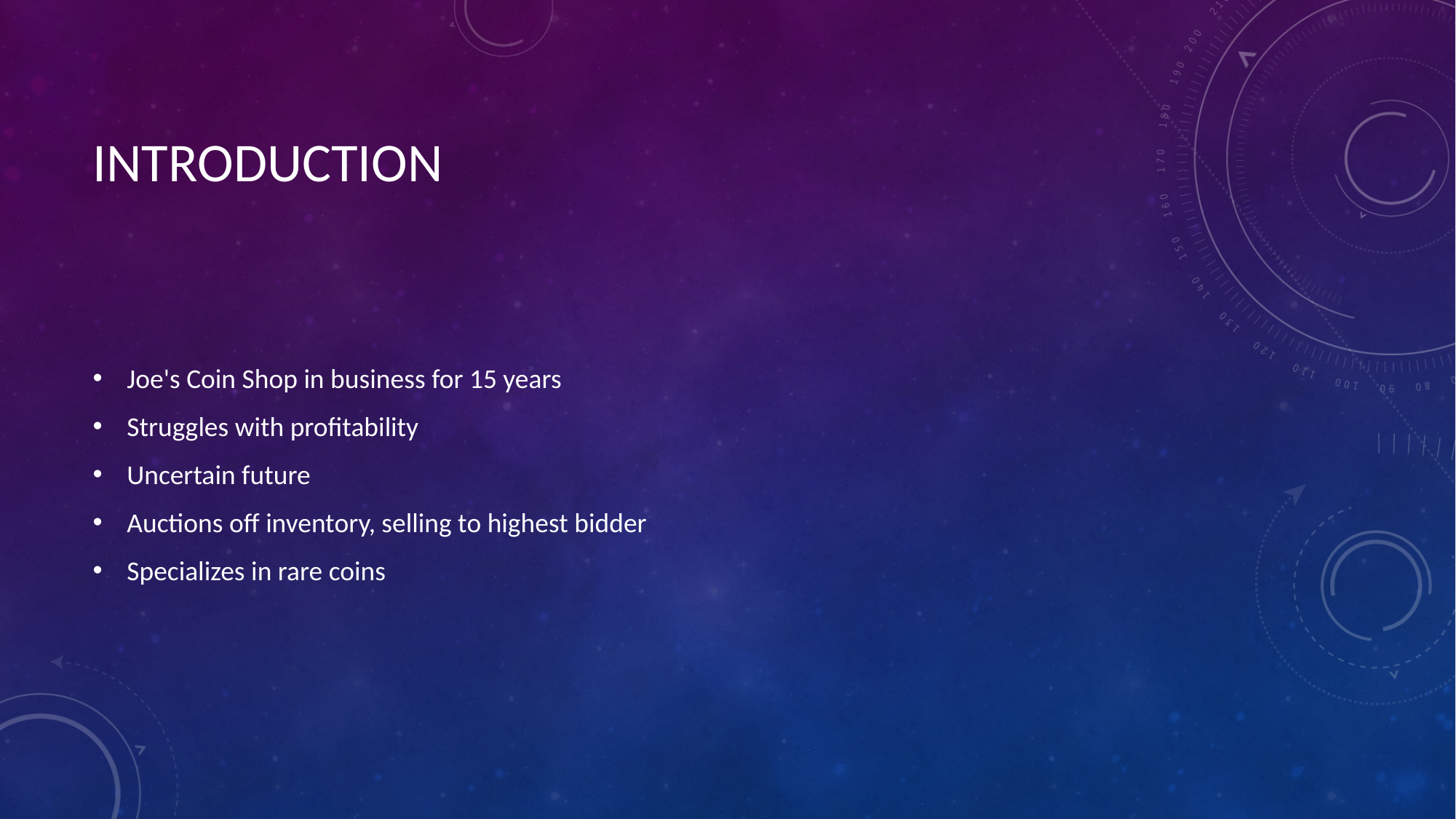

# Introduction
Joe's Coin Shop in business for 15 years
Struggles with profitability
Uncertain future
Auctions off inventory, selling to highest bidder
Specializes in rare coins